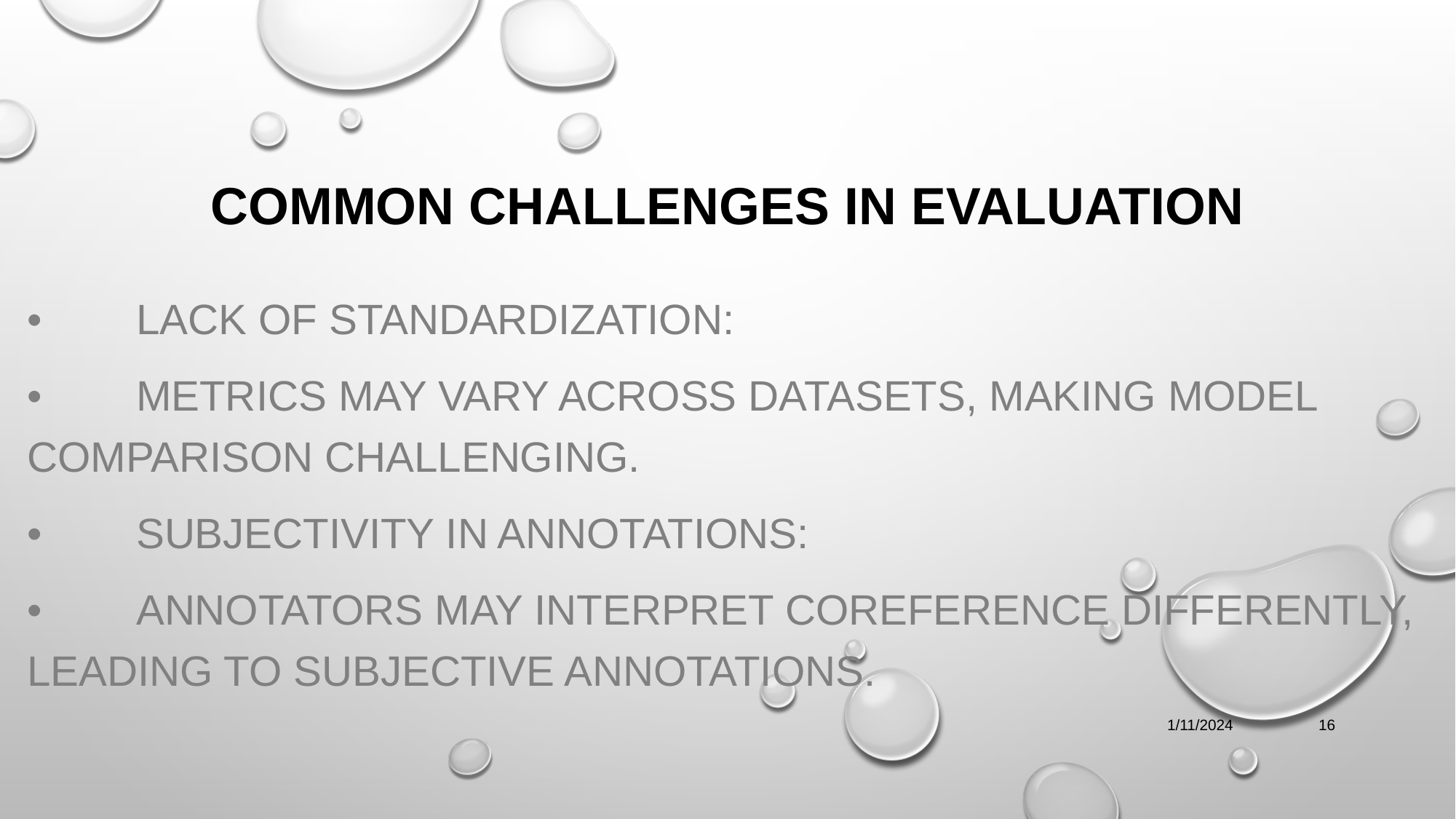

# Common Challenges in Evaluation
•	Lack of Standardization:
•	Metrics may vary across datasets, making model comparison challenging.
•	Subjectivity in Annotations:
•	Annotators may interpret coreference differently, leading to subjective annotations.
1/11/2024
16